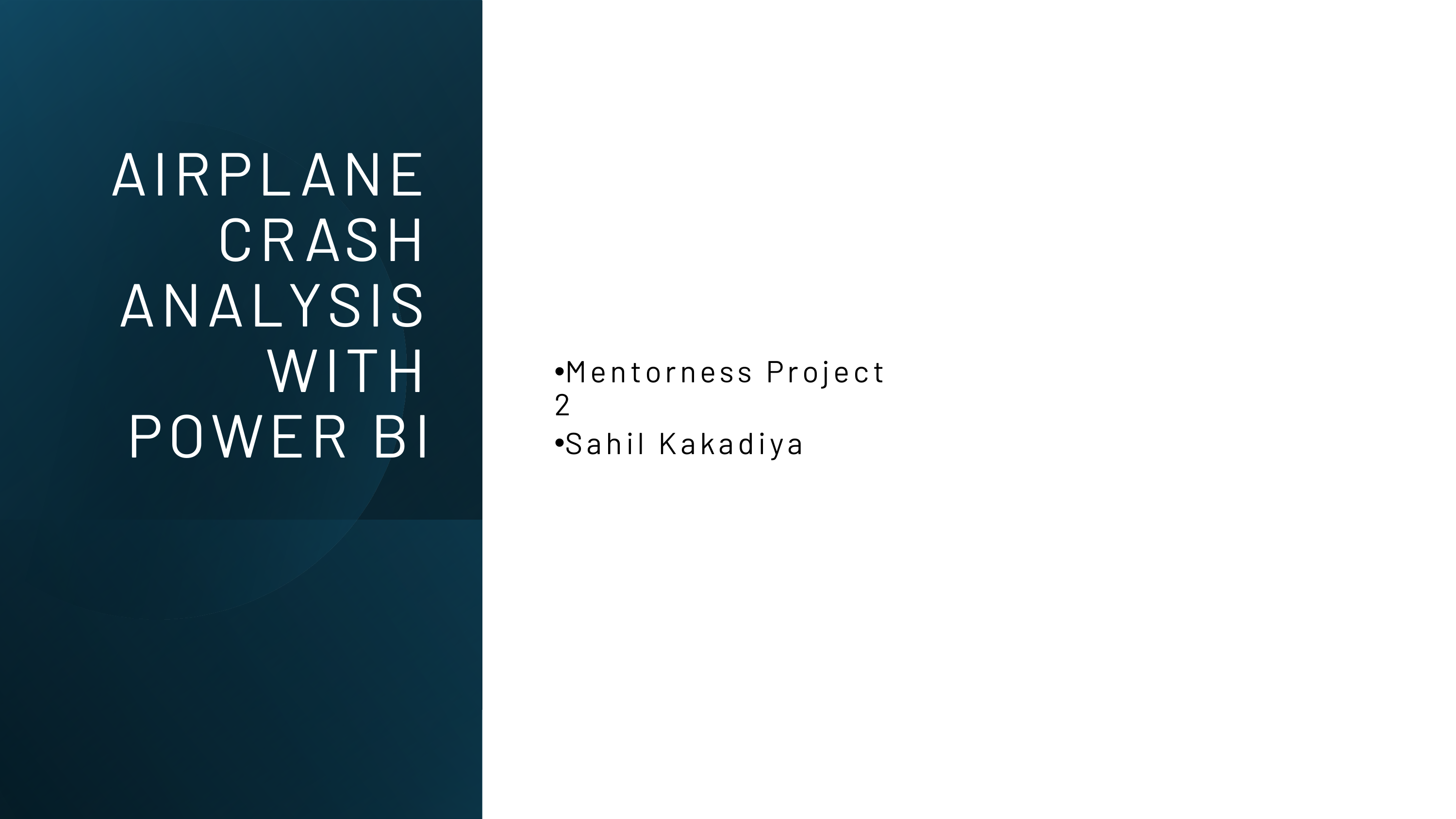

AIRPLANE CRASH ANALYSIS WITH POWER BI
Mentorness Project 2
Sahil Kakadiya